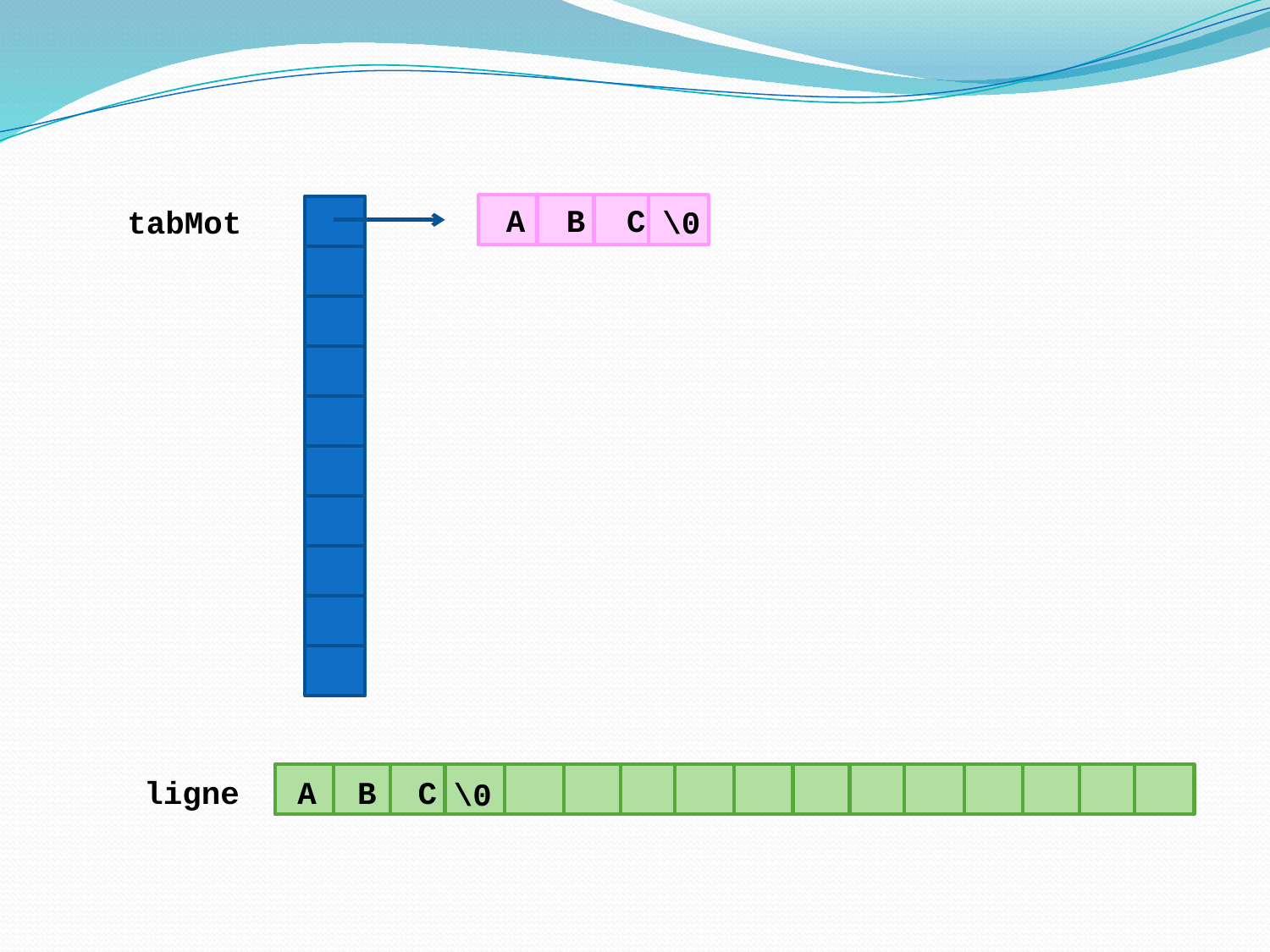

A
B
C
\0

tabMot

ligne
A
B
C
\0